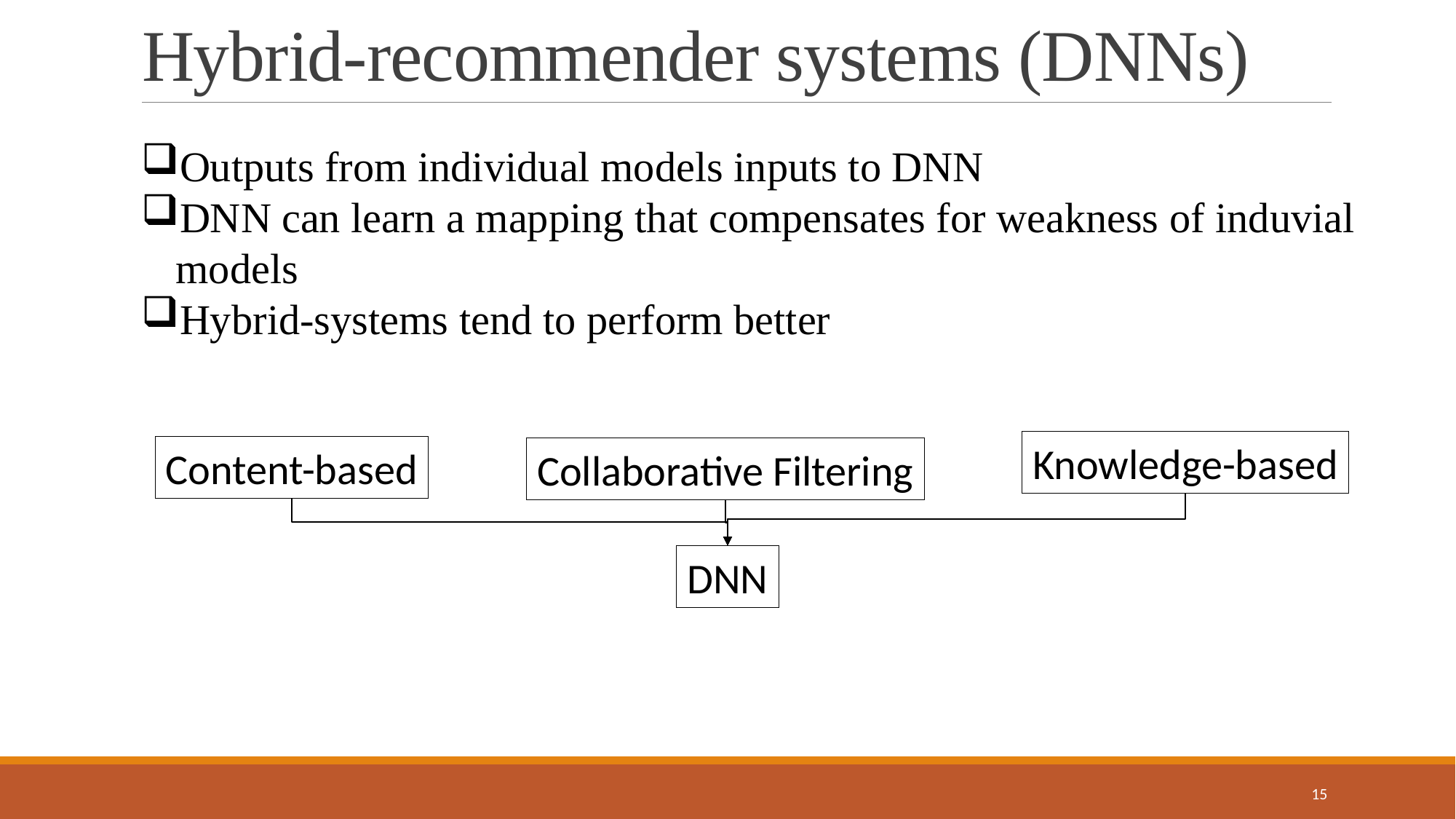

# Hybrid-recommender systems (DNNs)
Outputs from individual models inputs to DNN
DNN can learn a mapping that compensates for weakness of induvial models
Hybrid-systems tend to perform better
Knowledge-based
Content-based
Collaborative Filtering
DNN
15